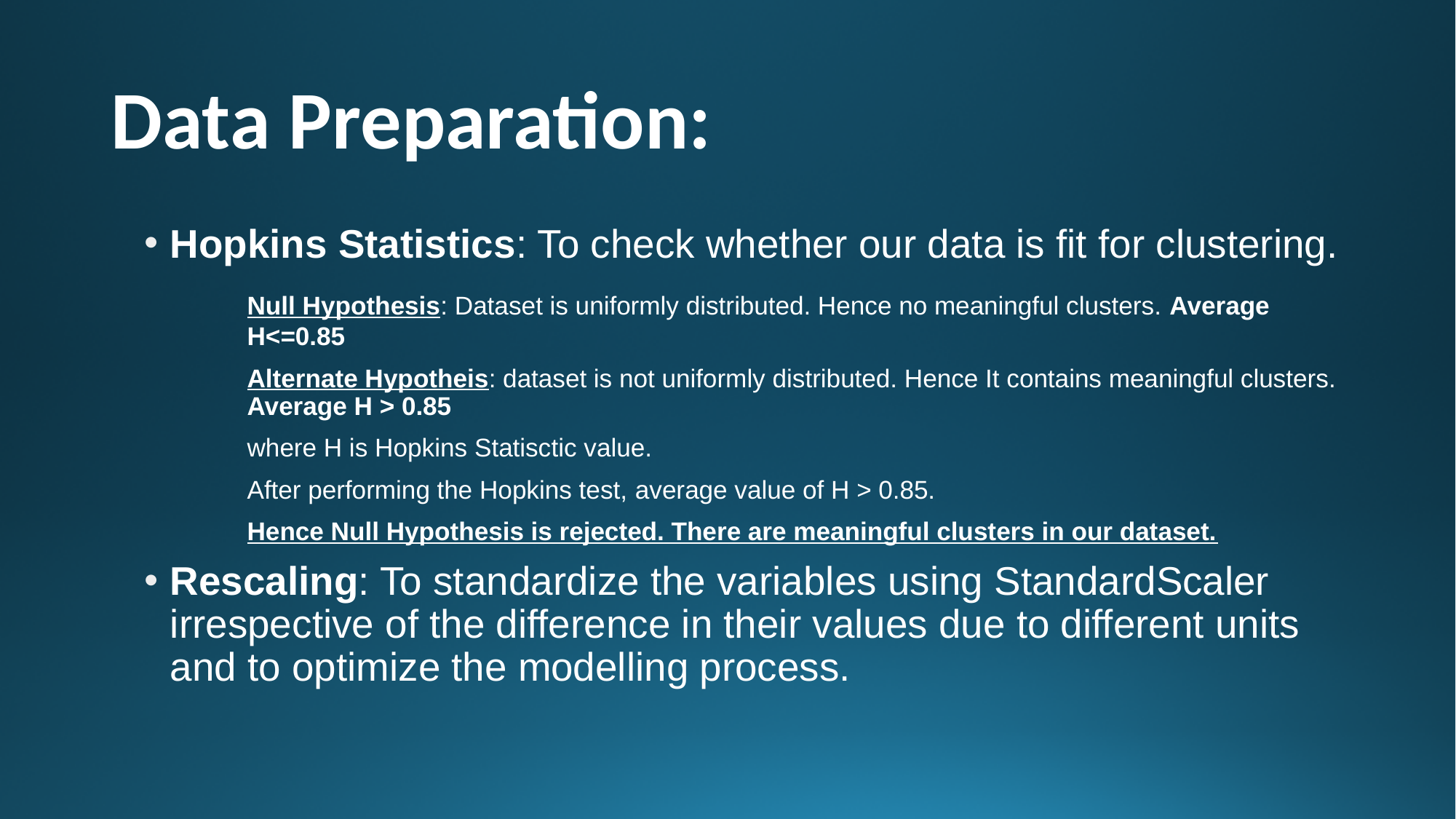

# Data Preparation:
Hopkins Statistics: To check whether our data is fit for clustering.
	Null Hypothesis: Dataset is uniformly distributed. Hence no meaningful clusters. Average 	H<=0.85
	Alternate Hypotheis: dataset is not uniformly distributed. Hence It contains meaningful clusters. 	Average H > 0.85
	where H is Hopkins Statisctic value.
	After performing the Hopkins test, average value of H > 0.85.
	Hence Null Hypothesis is rejected. There are meaningful clusters in our dataset.
Rescaling: To standardize the variables using StandardScaler irrespective of the difference in their values due to different units and to optimize the modelling process.